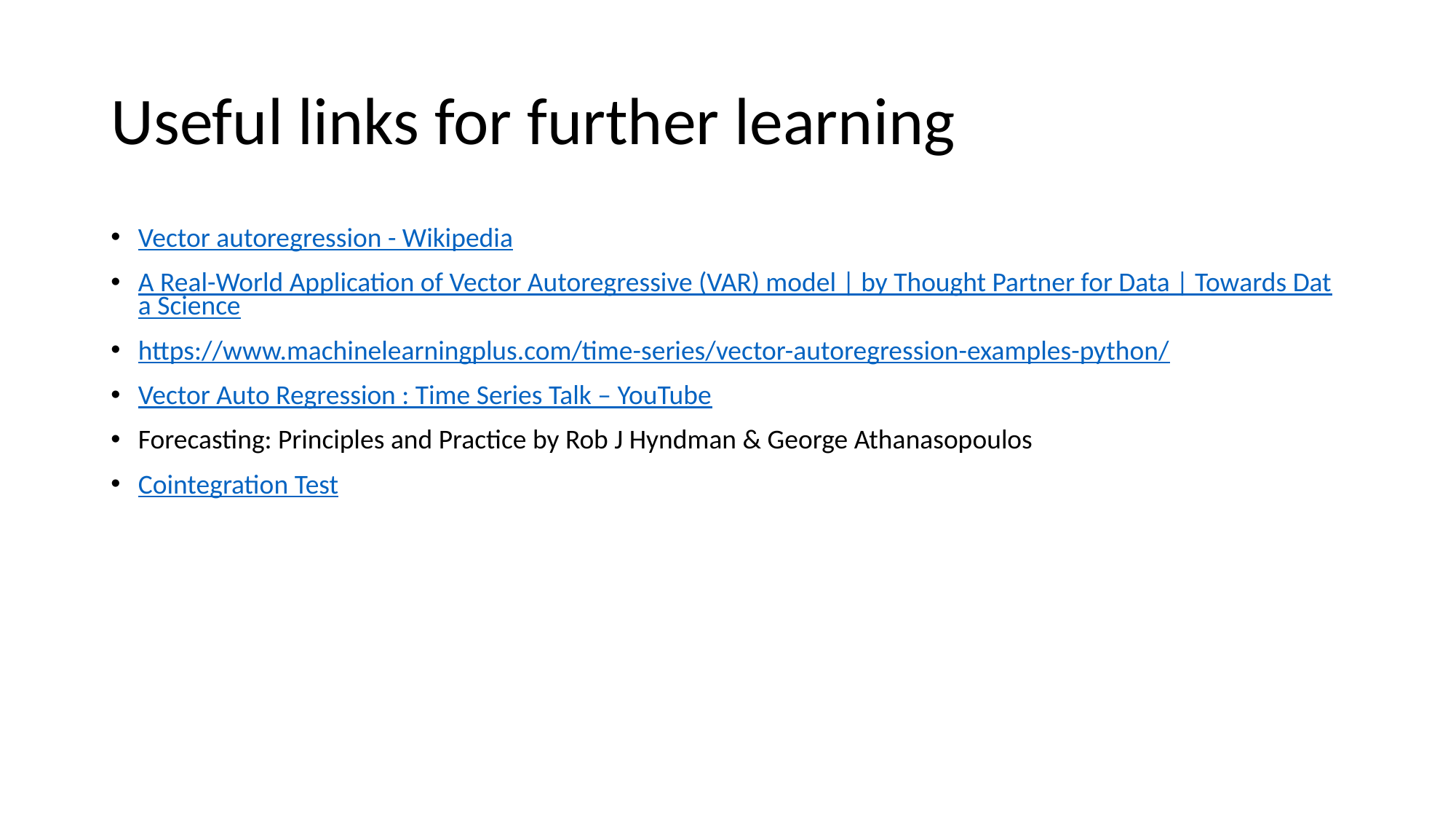

# Useful links for further learning
Vector autoregression - Wikipedia
A Real-World Application of Vector Autoregressive (VAR) model | by Thought Partner for Data | Towards Data Science
https://www.machinelearningplus.com/time-series/vector-autoregression-examples-python/
Vector Auto Regression : Time Series Talk – YouTube
Forecasting: Principles and Practice by Rob J Hyndman & George Athanasopoulos
Cointegration Test